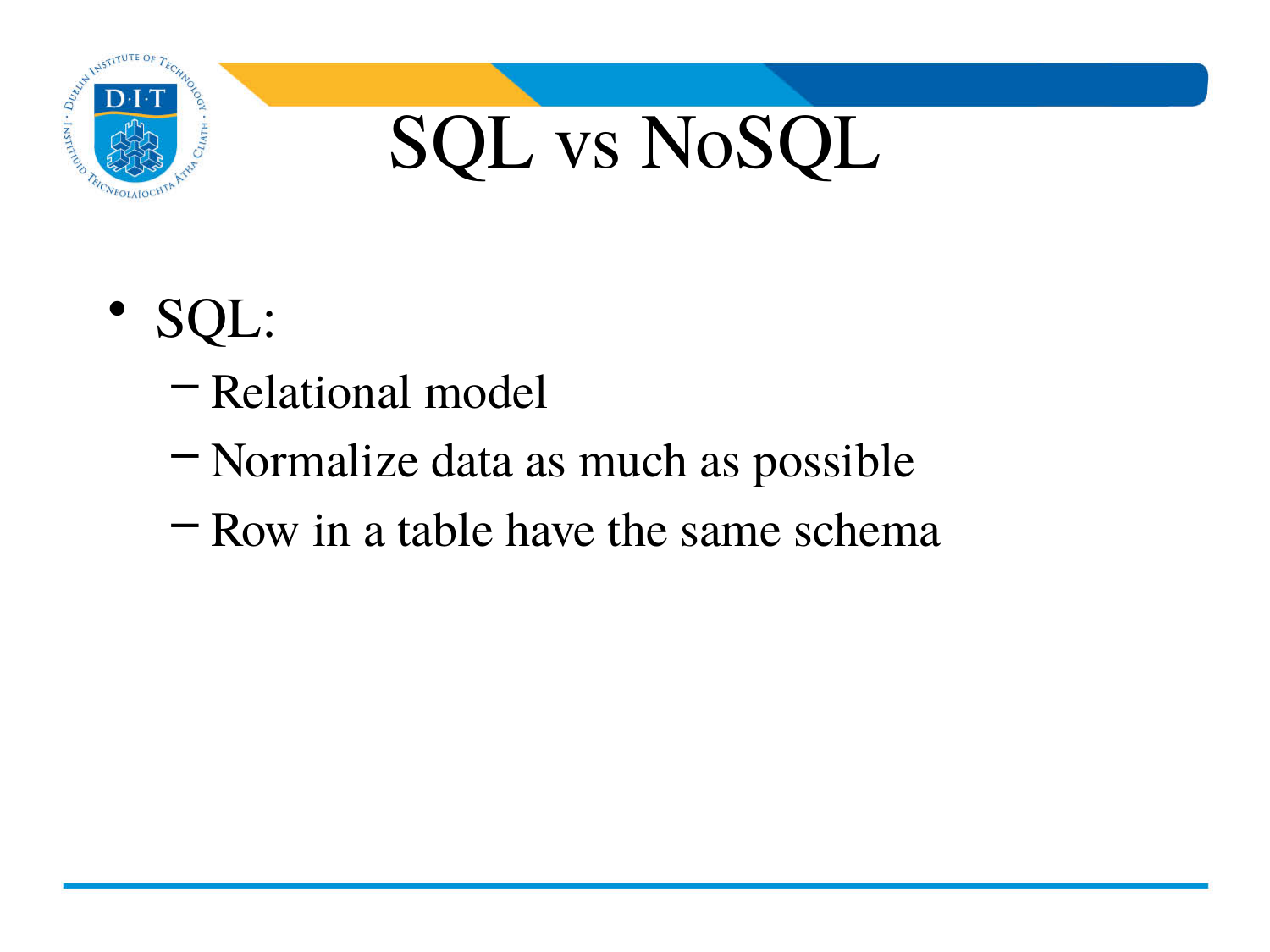

# SQL vs NoSQL
SQL:
Relational model
Normalize data as much as possible
Row in a table have the same schema